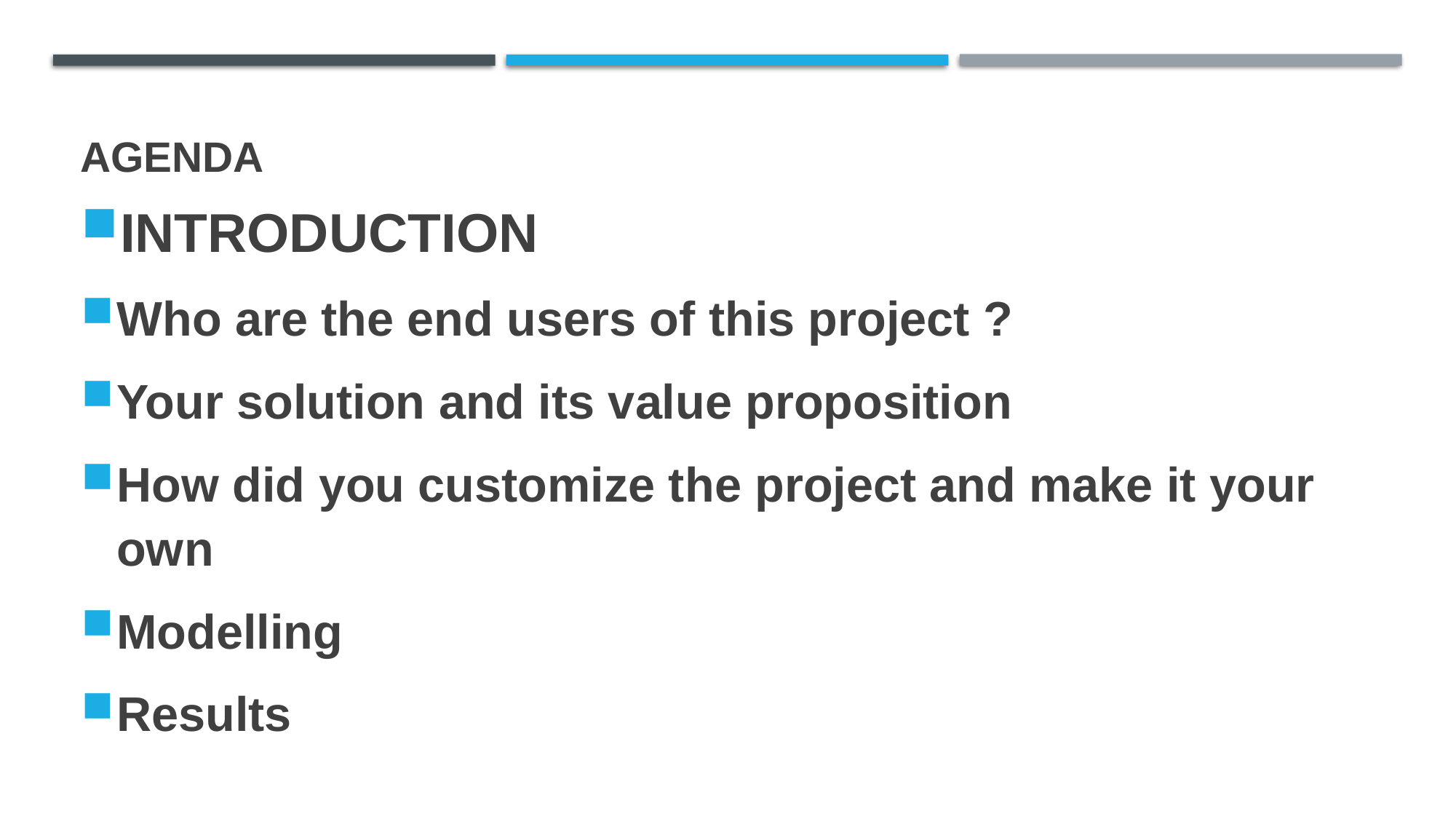

# AGENDA
INTRODUCTION
Who are the end users of this project ?
Your solution and its value proposition
How did you customize the project and make it your own
Modelling
Results